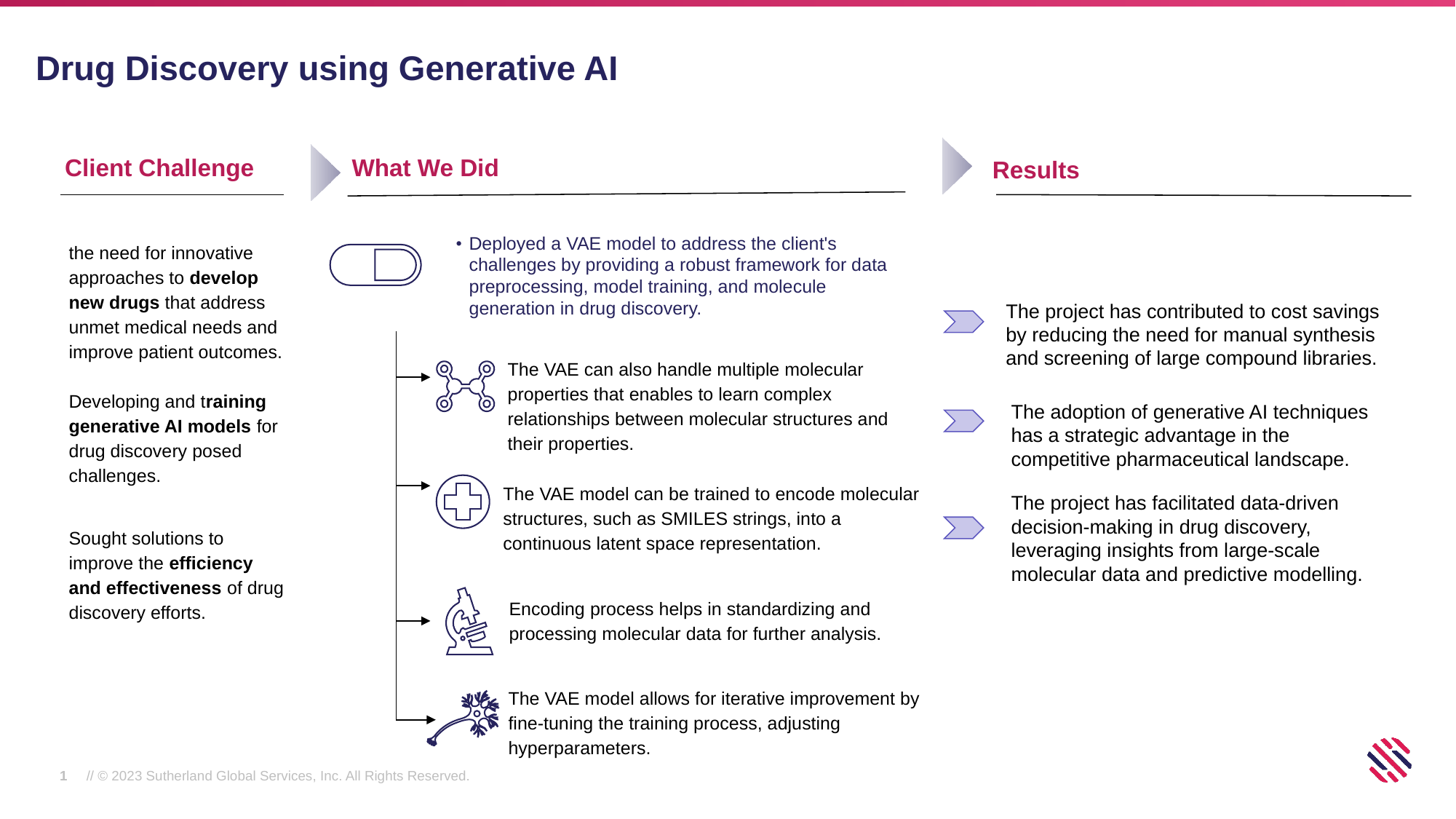

# Drug Discovery using Generative AI
Client Challenge
What We Did

Results

Deployed a VAE model to address the client's challenges by providing a robust framework for data preprocessing, model training, and molecule generation in drug discovery.

the need for innovative approaches to develop new drugs that address unmet medical needs and improve patient outcomes.

Developing and training generative AI models for drug discovery posed challenges.

Sought solutions to improve the efficiency and effectiveness of drug discovery efforts.

The project has contributed to cost savings by reducing the need for manual synthesis and screening of large compound libraries.

The VAE can also handle multiple molecular properties that enables to learn complex relationships between molecular structures and their properties.

The adoption of generative AI techniques has a strategic advantage in the competitive pharmaceutical landscape.

The VAE model can be trained to encode molecular structures, such as SMILES strings, into a continuous latent space representation.

The project has facilitated data-driven decision-making in drug discovery, leveraging insights from large-scale molecular data and predictive modelling.

Encoding process helps in standardizing and processing molecular data for further analysis.
The VAE model allows for iterative improvement by fine-tuning the training process, adjusting hyperparameters.

1